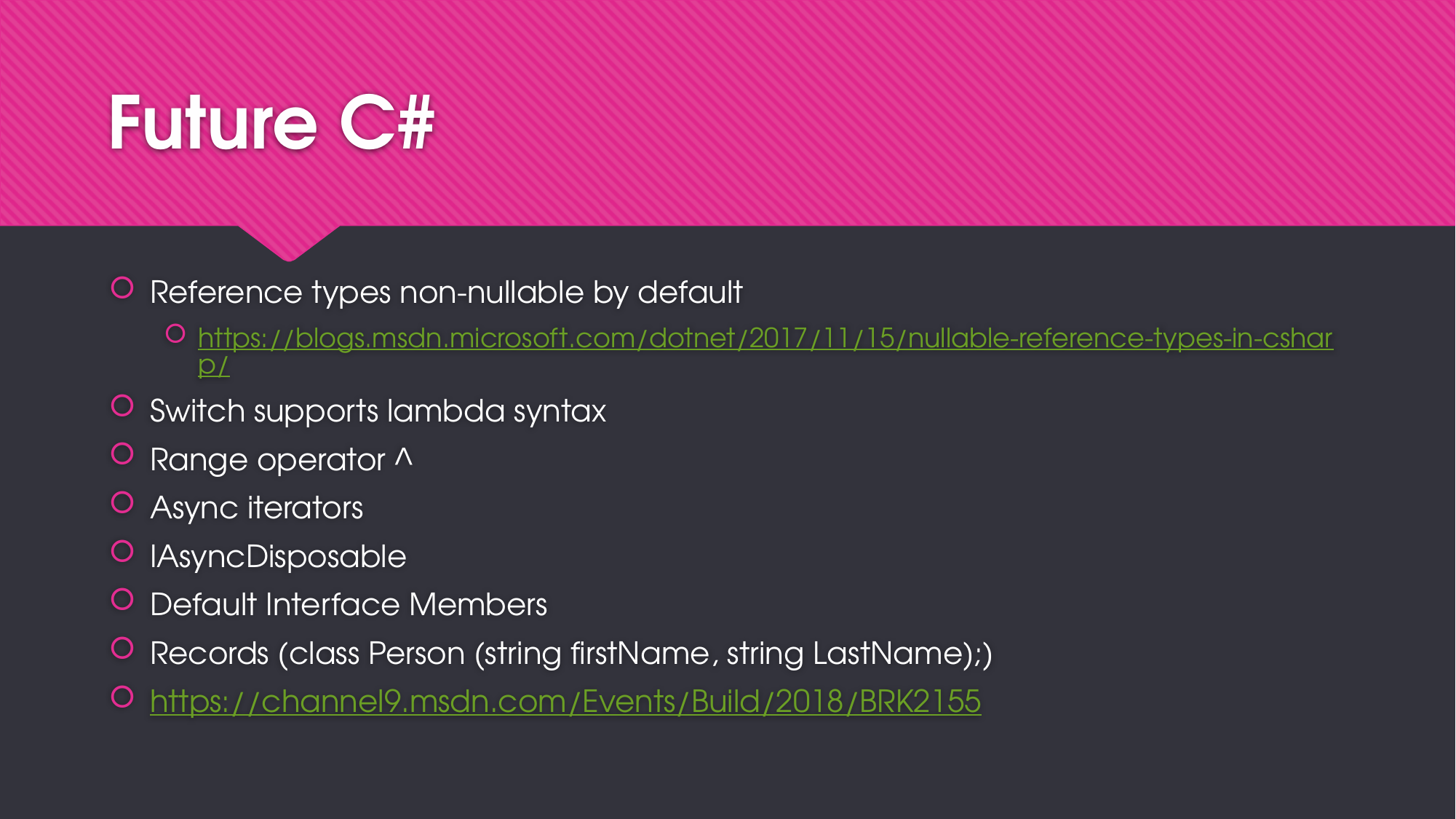

# Future C#
Reference types non-nullable by default
https://blogs.msdn.microsoft.com/dotnet/2017/11/15/nullable-reference-types-in-csharp/
Switch supports lambda syntax
Range operator ^
Async iterators
IAsyncDisposable
Default Interface Members
Records (class Person (string firstName, string LastName);)
https://channel9.msdn.com/Events/Build/2018/BRK2155